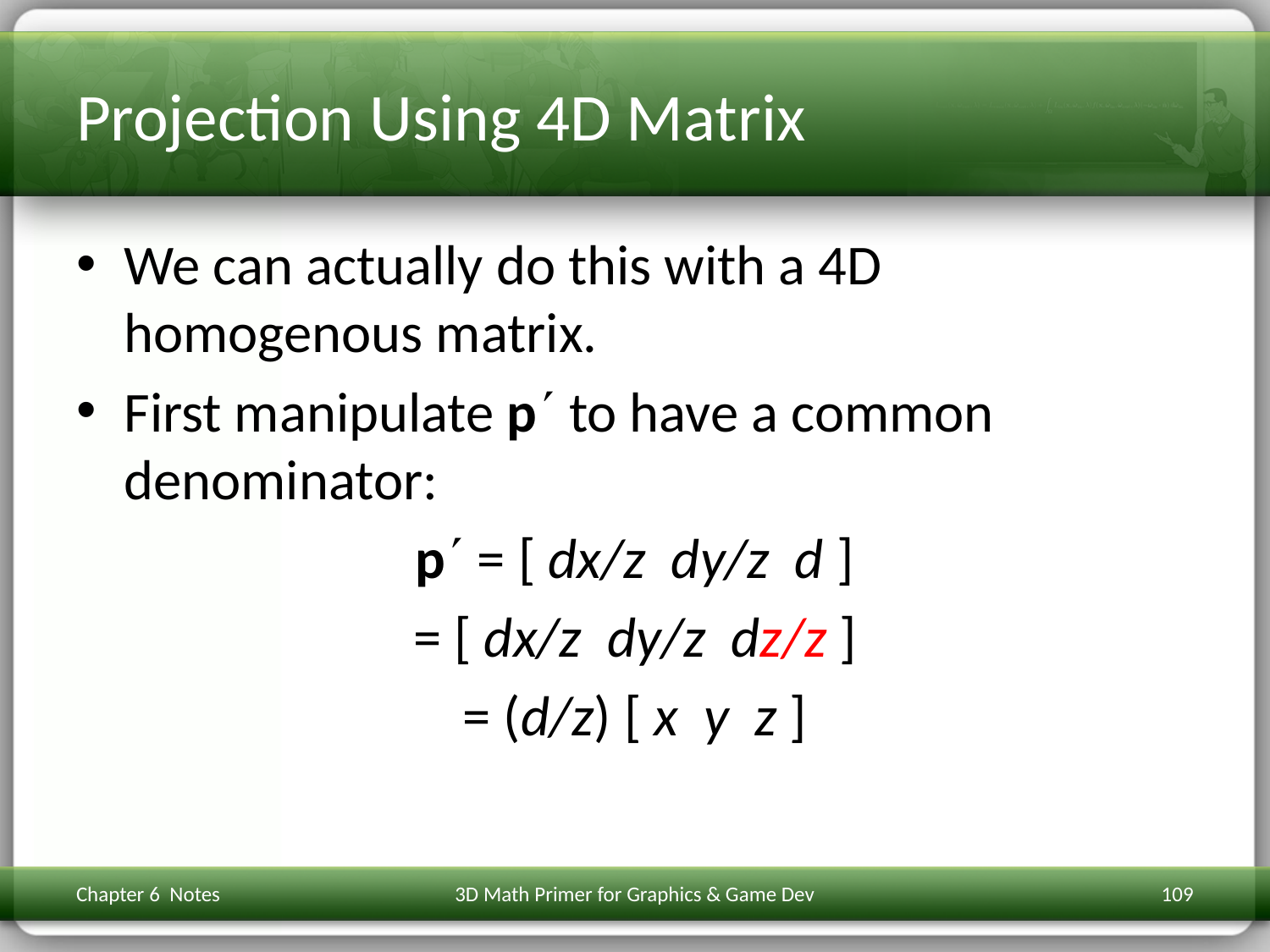

# Projection Using 4D Matrix
We can actually do this with a 4D homogenous matrix.
First manipulate p′ to have a common denominator:
p′ = [ dx/z  dy/z  d ]
= [ dx/z  dy/z  dz/z ]
= (d/z) [ x  y  z ]
Chapter 6  Notes
3D Math Primer for Graphics & Game Dev
109